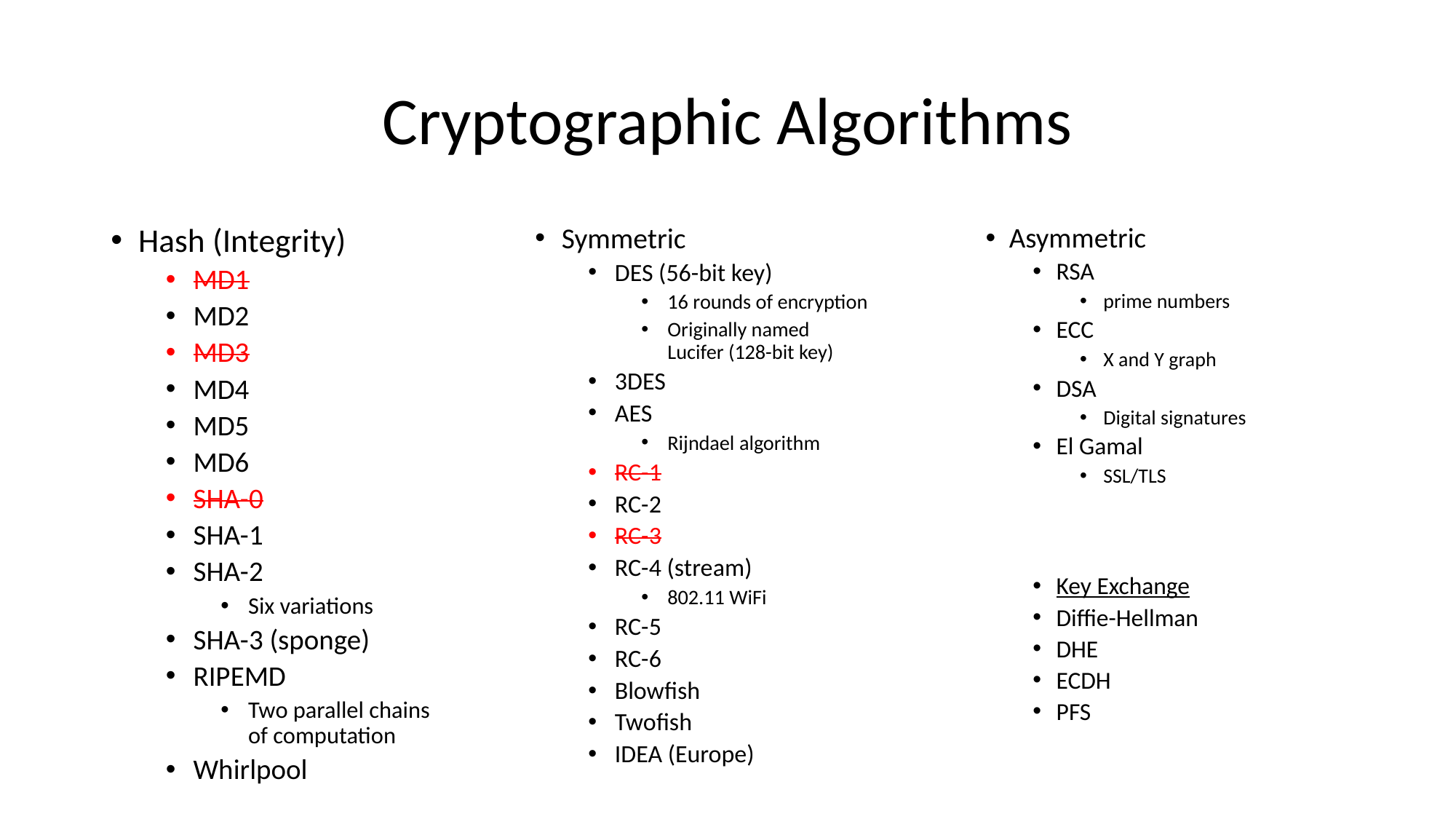

# Cryptographic Algorithms
Hash (Integrity)
MD1
MD2
MD3
MD4
MD5
MD6
SHA-0
SHA-1
SHA-2
Six variations
SHA-3 (sponge)
RIPEMD
Two parallel chains of computation
Whirlpool
Symmetric
DES (56-bit key)
16 rounds of encryption
Originally named Lucifer (128-bit key)
3DES
AES
Rijndael algorithm
RC-1
RC-2
RC-3
RC-4 (stream)
802.11 WiFi
RC-5
RC-6
Blowfish
Twofish
IDEA (Europe)

Asymmetric
RSA
prime numbers
ECC
X and Y graph
DSA
Digital signatures
El Gamal
SSL/TLS

Key Exchange
Diffie-Hellman
DHE
ECDH
PFS